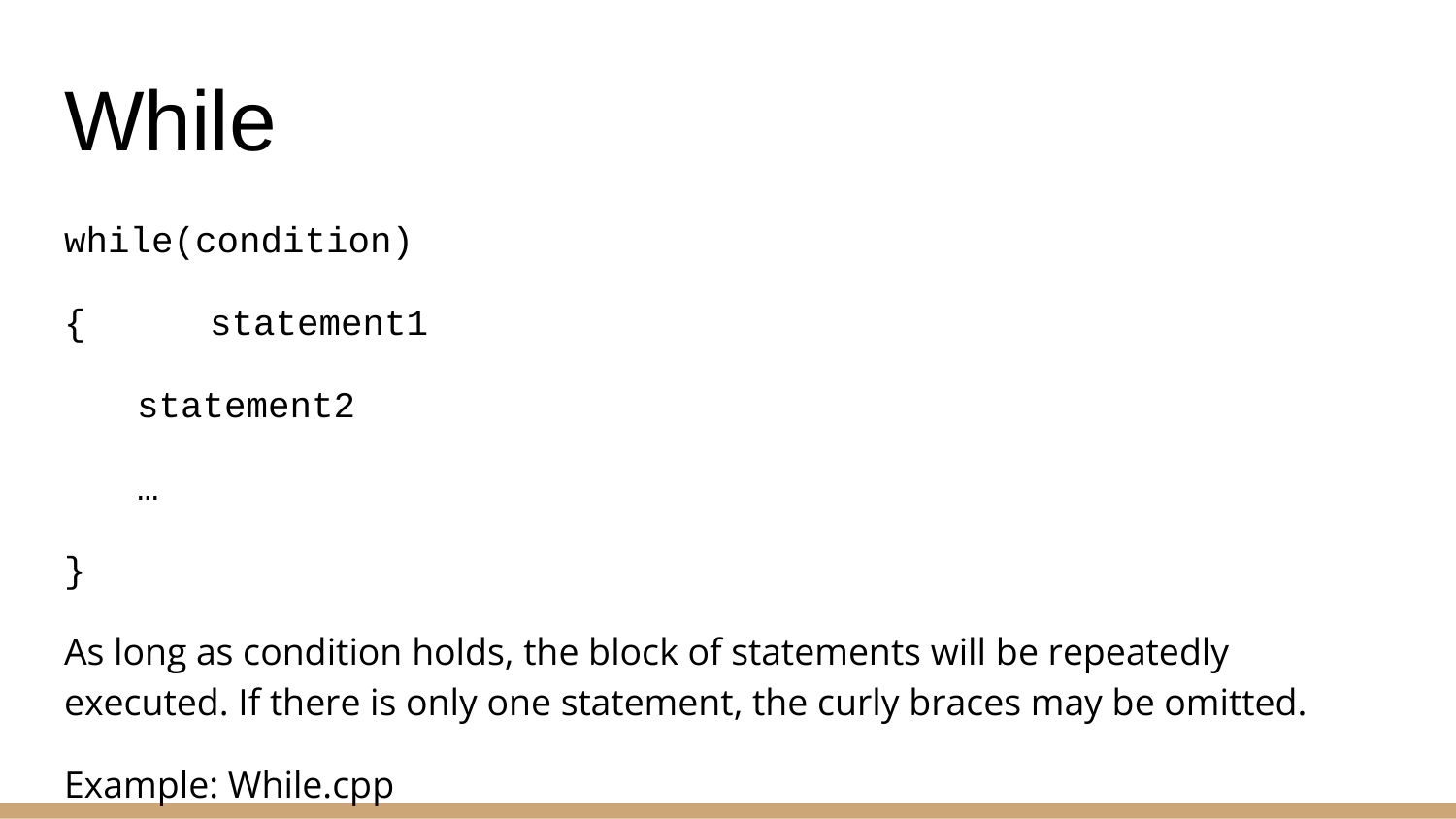

# While
while(condition)
{	statement1
statement2
…
}
As long as condition holds, the block of statements will be repeatedly executed. If there is only one statement, the curly braces may be omitted.
Example: While.cpp